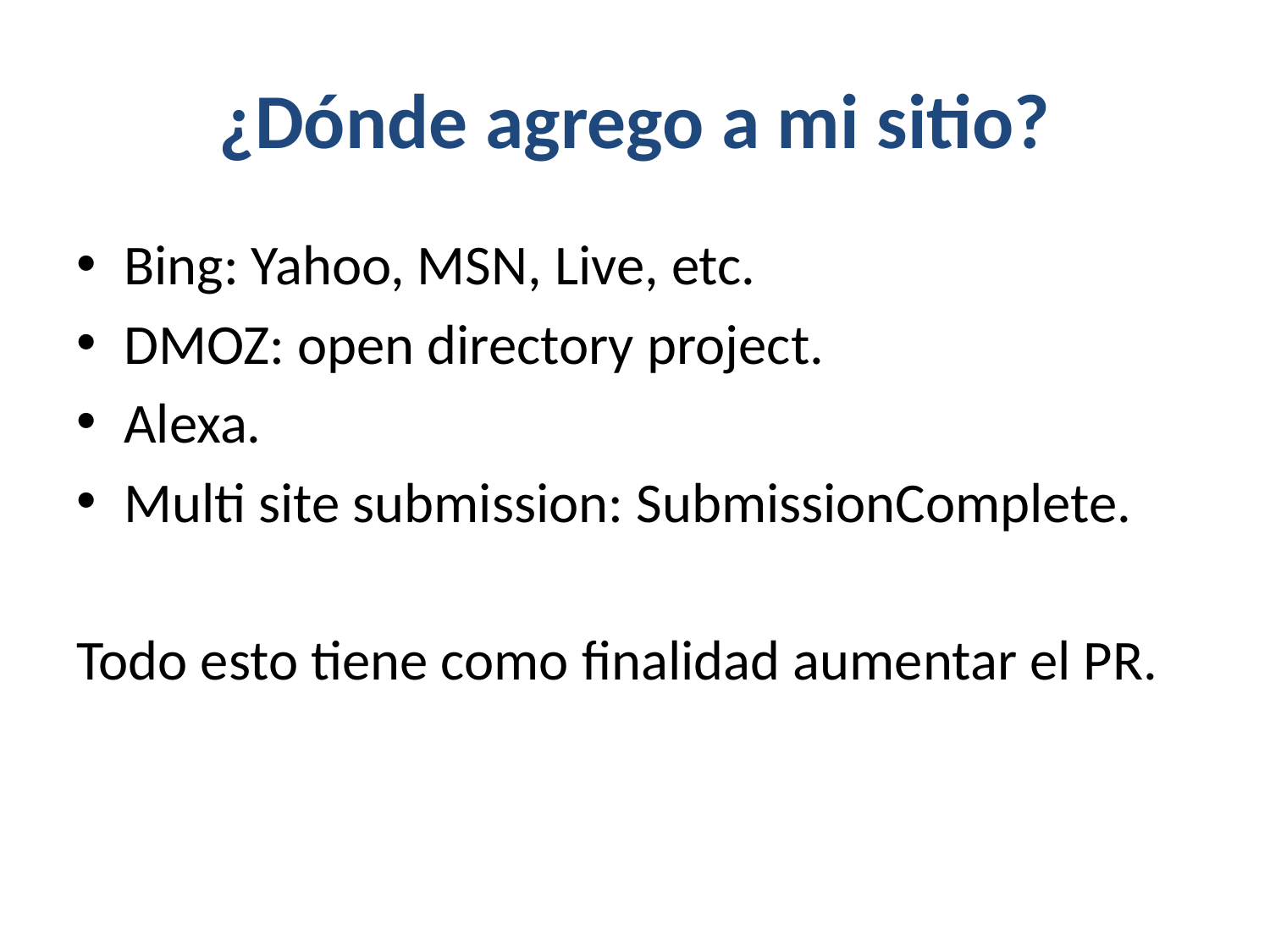

# ¿Dónde agrego a mi sitio?
Bing: Yahoo, MSN, Live, etc.
DMOZ: open directory project.
Alexa.
Multi site submission: SubmissionComplete.

Todo esto tiene como finalidad aumentar el PR.